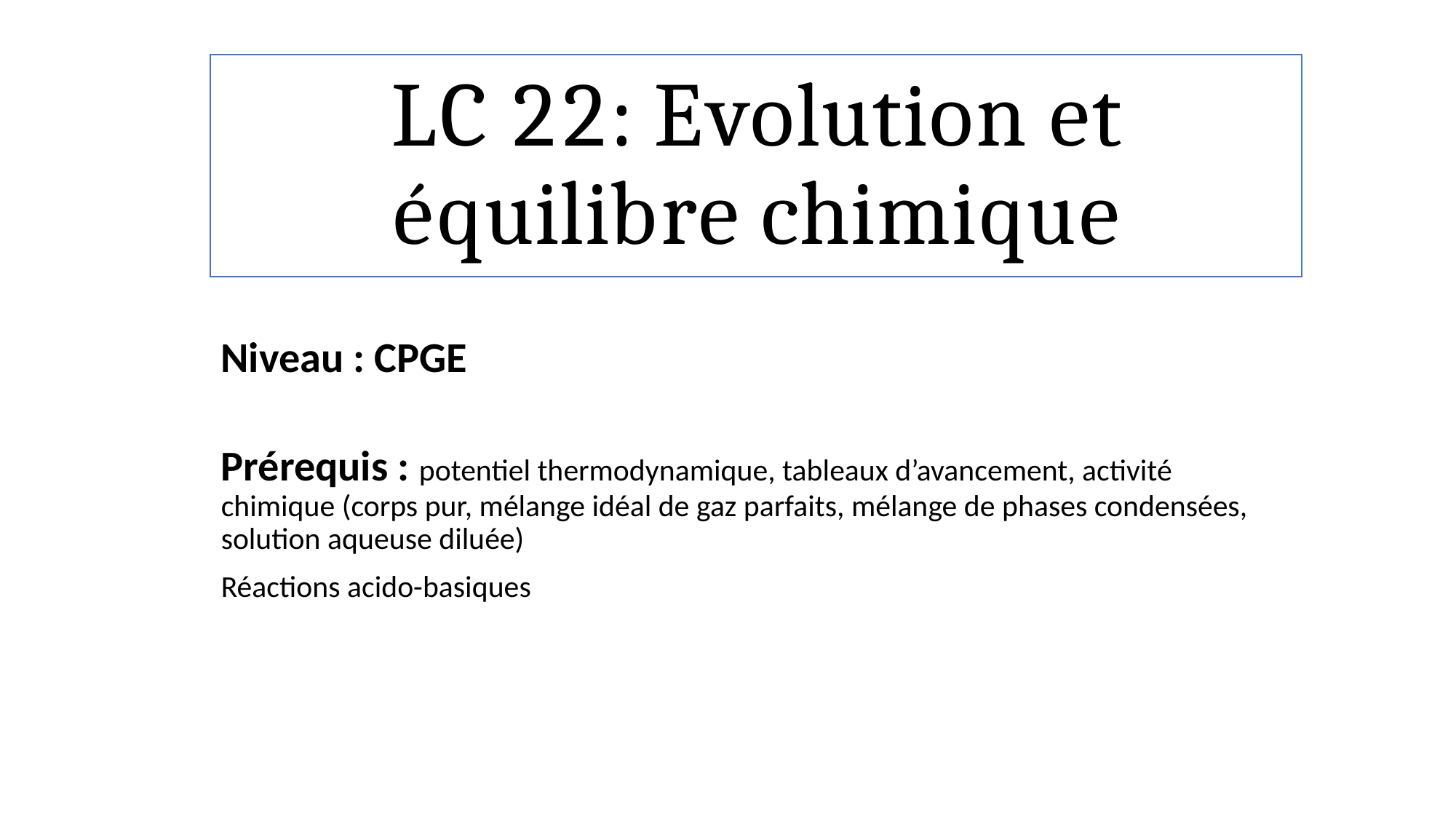

LC 22: Evolution et équilibre chimique
#
Niveau : CPGE

Prérequis : potentiel thermodynamique, tableaux d’avancement, activité chimique (corps pur, mélange idéal de gaz parfaits, mélange de phases condensées, solution aqueuse diluée)
Réactions acido-basiques